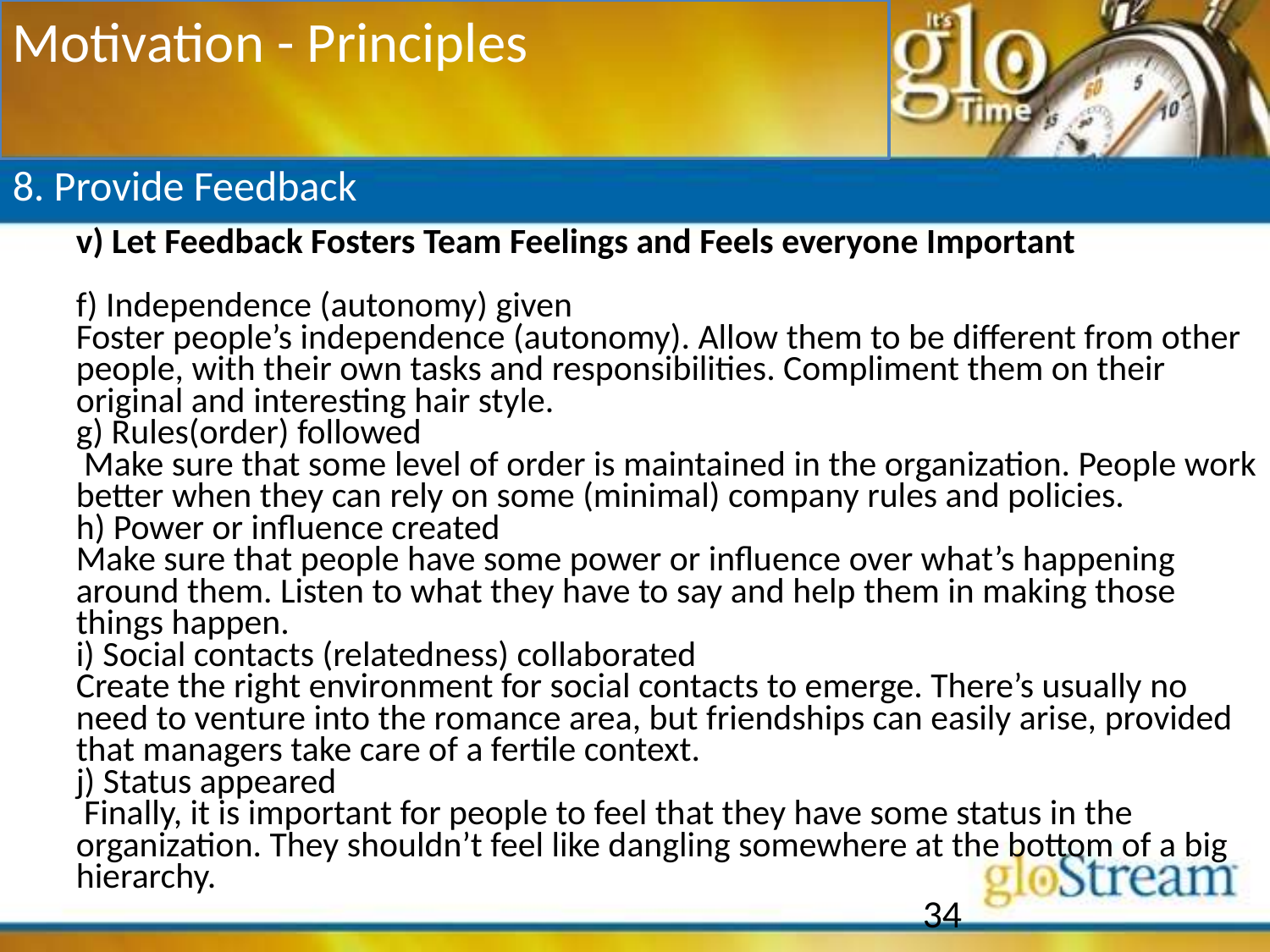

Motivation - Principles
8. Provide Feedback
	v) Let Feedback Fosters Team Feelings and Feels everyone Important

	f) Independence (autonomy) given
	Foster people’s independence (autonomy). Allow them to be different from other people, with their own tasks and responsibilities. Compliment them on their original and interesting hair style.
	g) Rules(order) followed
	 Make sure that some level of order is maintained in the organization. People work better when they can rely on some (minimal) company rules and policies.
	h) Power or influence created
	Make sure that people have some power or influence over what’s happening around them. Listen to what they have to say and help them in making those things happen.
	i) Social contacts (relatedness) collaborated
	Create the right environment for social contacts to emerge. There’s usually no need to venture into the romance area, but friendships can easily arise, provided that managers take care of a fertile context.
	j) Status appeared
	 Finally, it is important for people to feel that they have some status in the organization. They shouldn’t feel like dangling somewhere at the bottom of a big hierarchy.
34